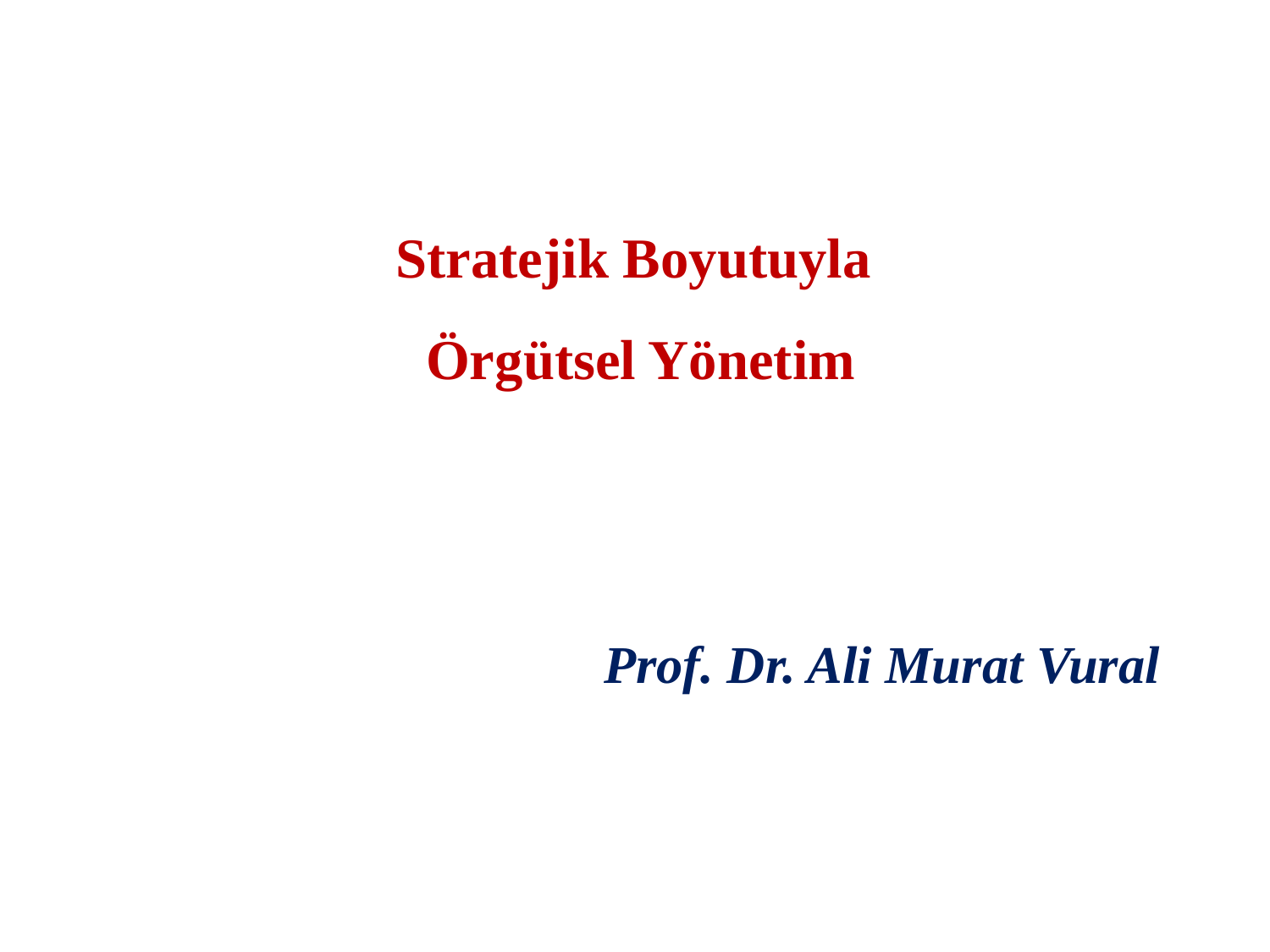

# Stratejik Boyutuyla Örgütsel Yönetim Prof. Dr. Ali Murat Vural